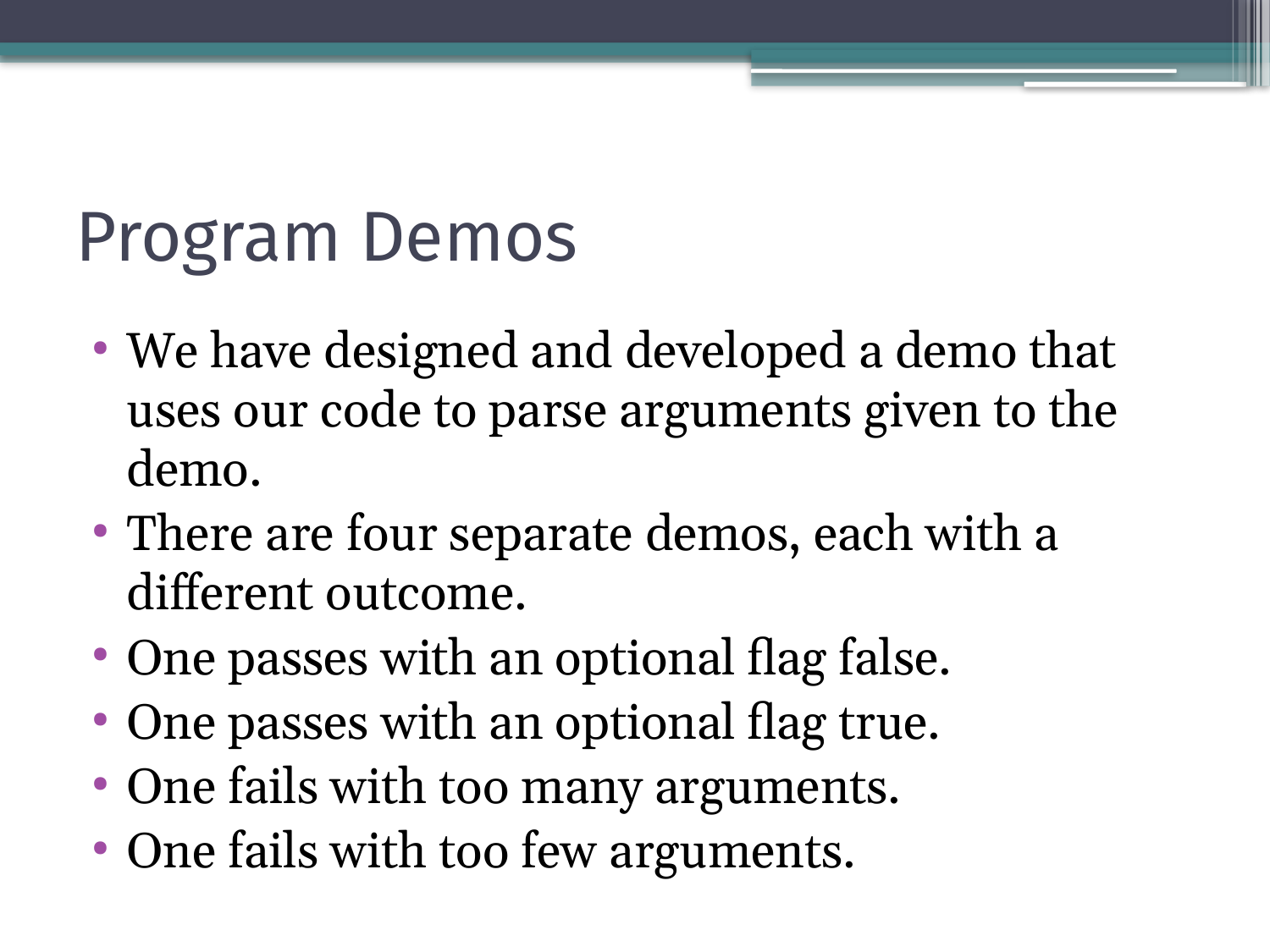

# Program Demos
We have designed and developed a demo that uses our code to parse arguments given to the demo.
There are four separate demos, each with a different outcome.
One passes with an optional flag false.
One passes with an optional flag true.
One fails with too many arguments.
One fails with too few arguments.